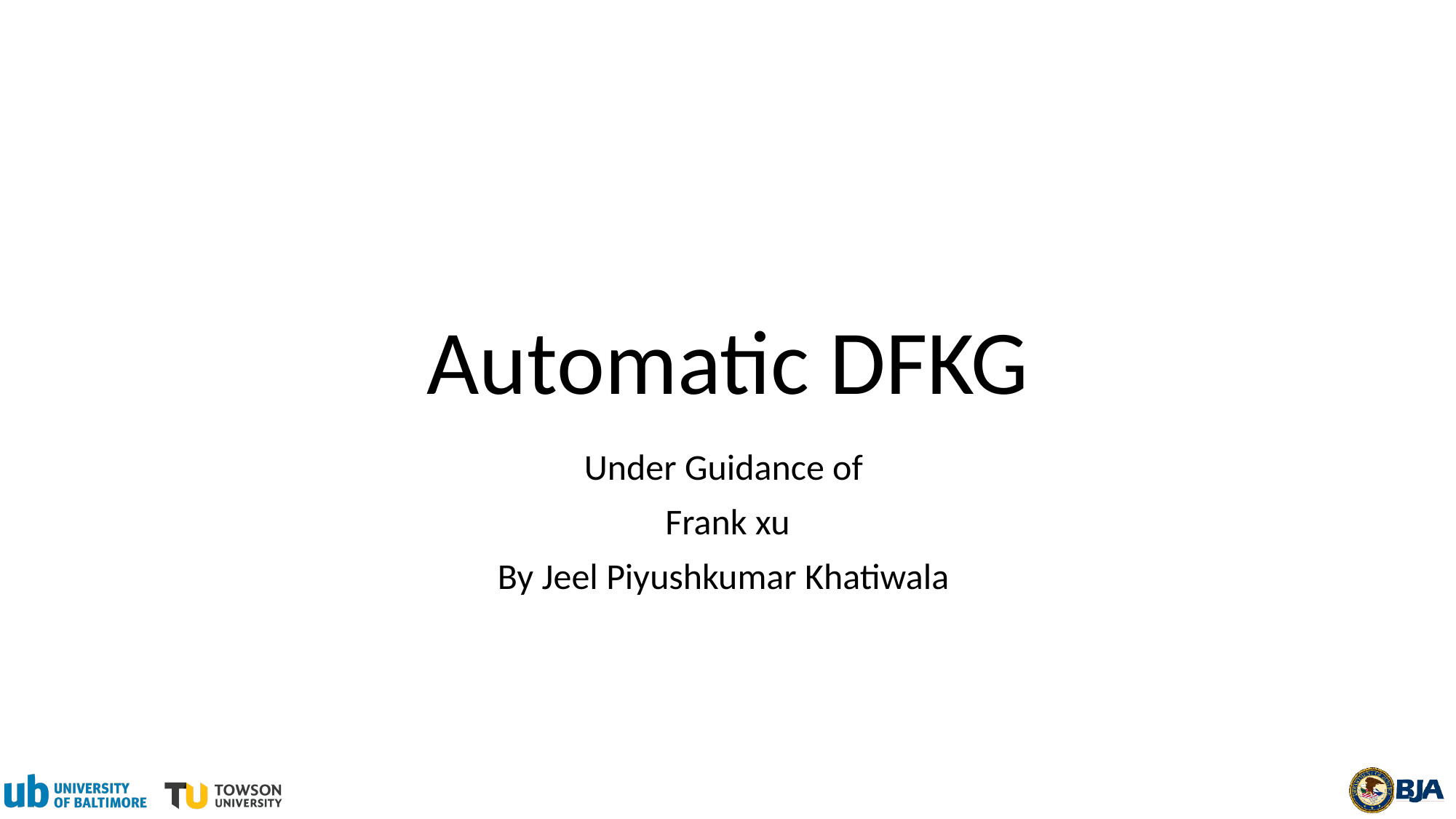

# Automatic DFKG
Under Guidance of
Frank xu
By Jeel Piyushkumar Khatiwala